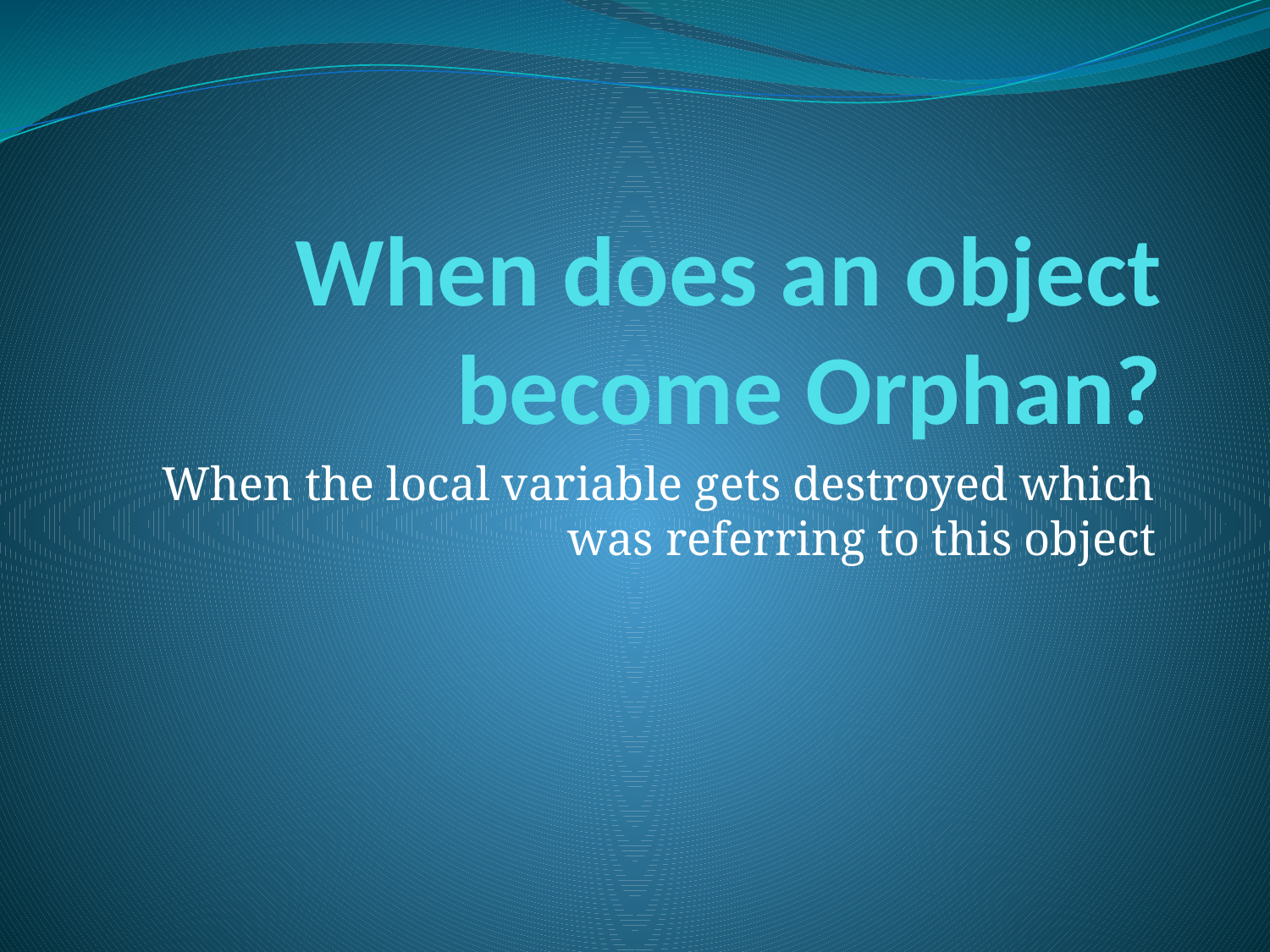

# When does an object become Orphan?
When the local variable gets destroyed which was referring to this object